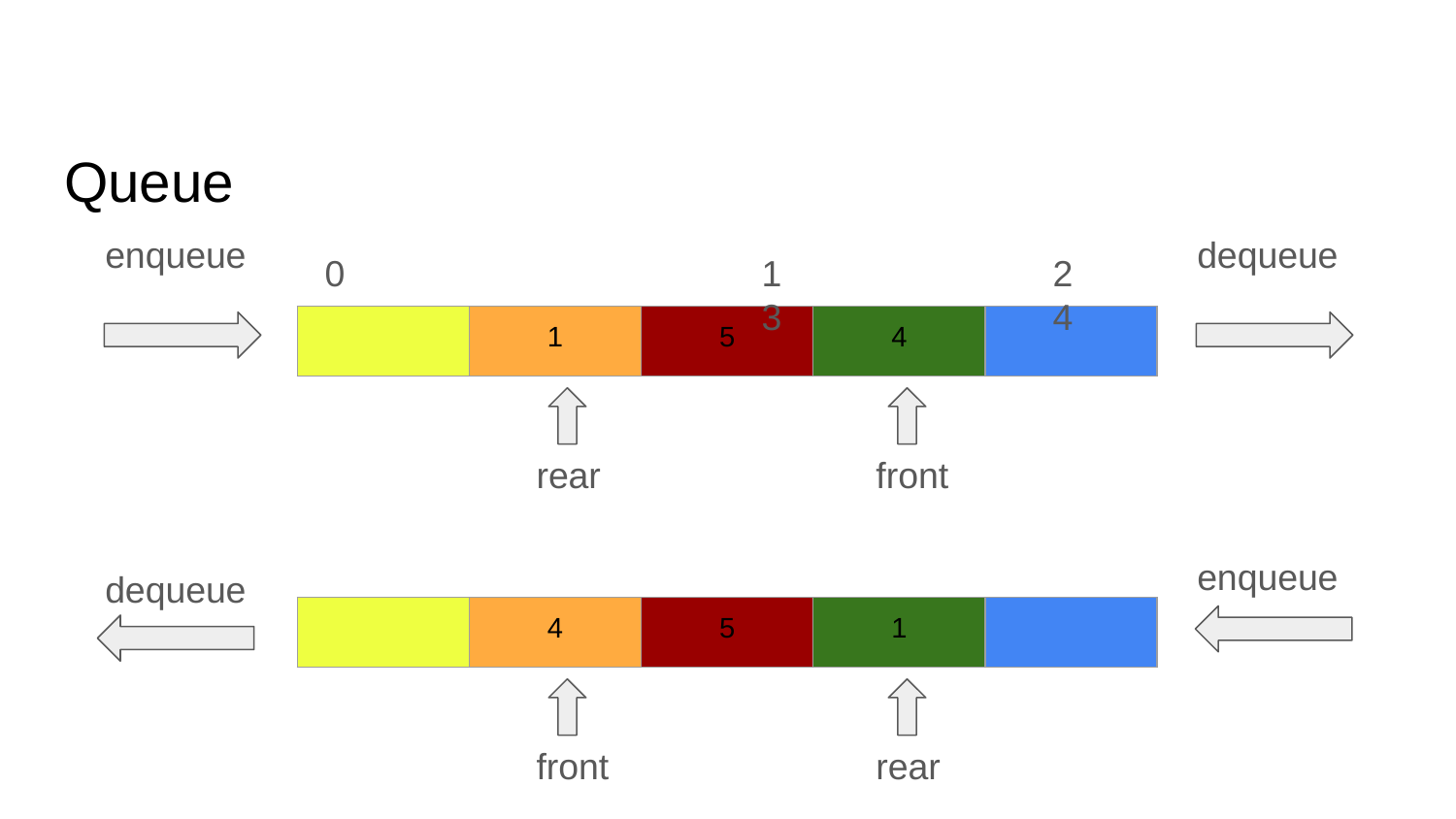

# Queue
enqueue
dequeue
0			1		2			3		4
|  | 1 | 5 | 4 |  |
| --- | --- | --- | --- | --- |

rear
front
enqueue
dequeue
|  | 4 | 5 | 1 |  |
| --- | --- | --- | --- | --- |

front
rear